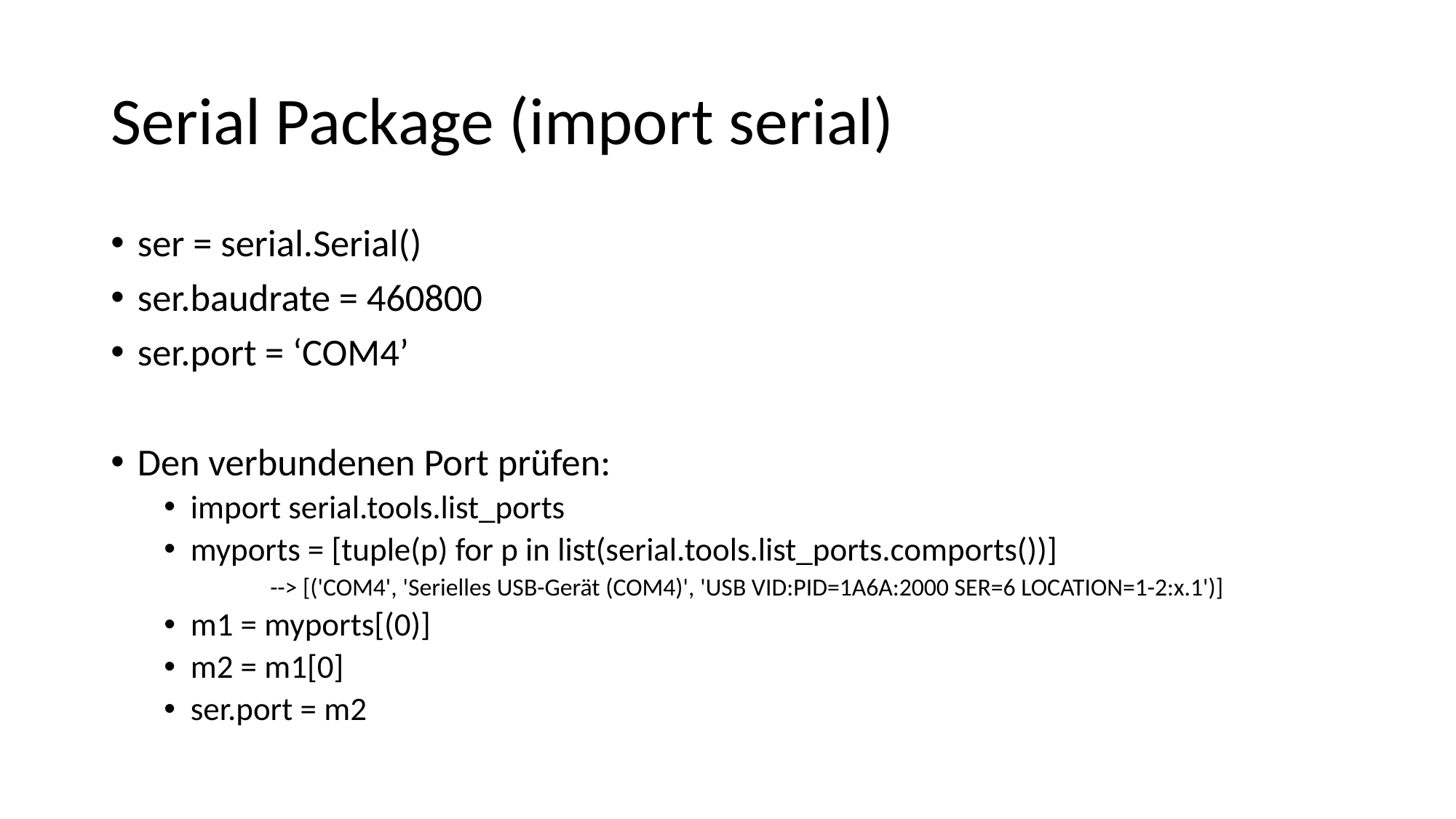

# Serial Package (import serial)
ser = serial.Serial()
ser.baudrate = 460800
ser.port = ‘COM4’

Den verbundenen Port prüfen:
import serial.tools.list_ports
myports = [tuple(p) for p in list(serial.tools.list_ports.comports())]
--> [('COM4', 'Serielles USB-Gerät (COM4)', 'USB VID:PID=1A6A:2000 SER=6 LOCATION=1-2:x.1')]
m1 = myports[(0)]
m2 = m1[0]
ser.port = m2